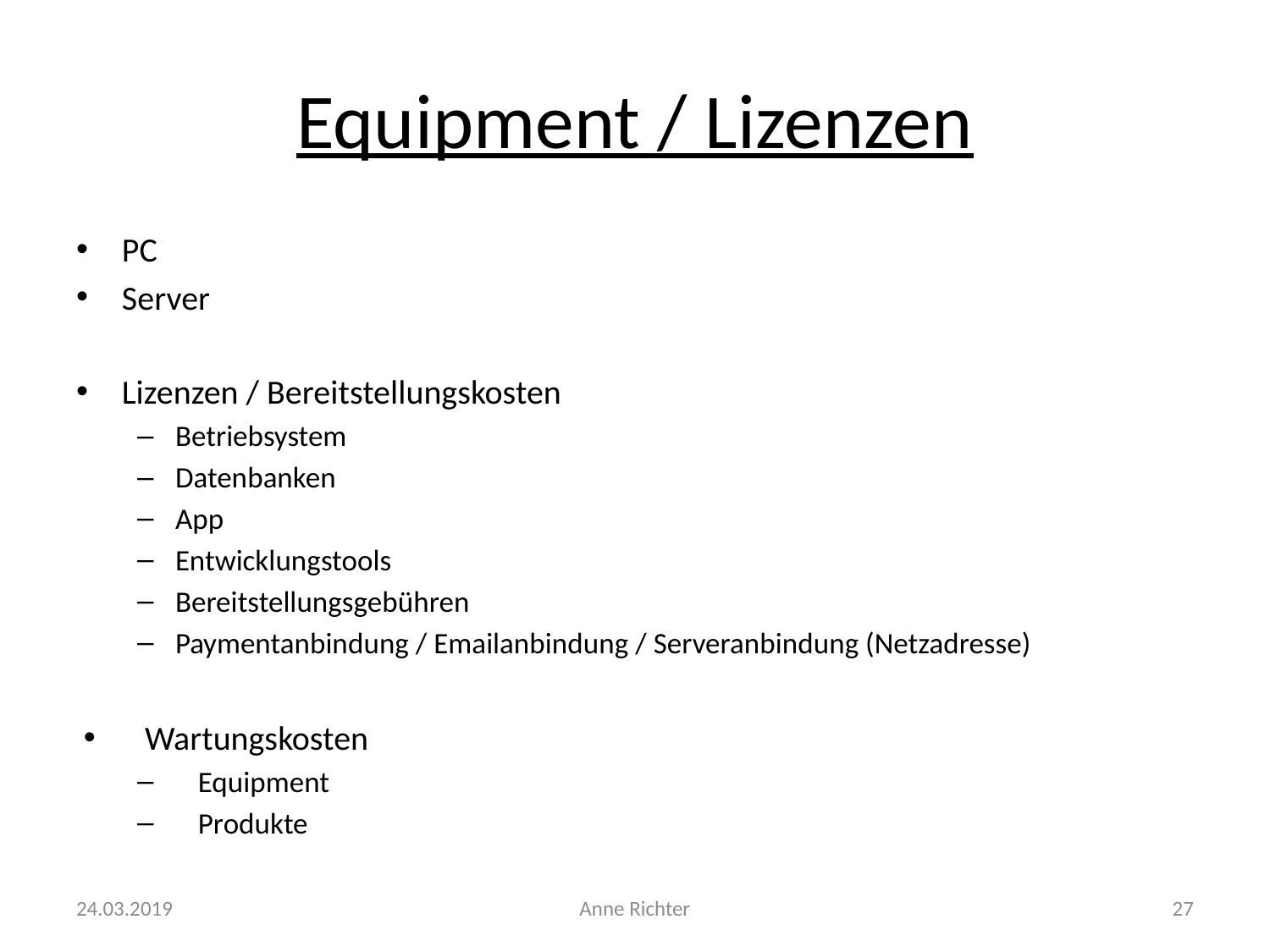

# Equipment / Lizenzen
PC
Server

Lizenzen / Bereitstellungskosten
Betriebsystem
Datenbanken
App
Entwicklungstools
Bereitstellungsgebühren
Paymentanbindung / Emailanbindung / Serveranbindung (Netzadresse)

Wartungskosten
Equipment
Produkte
24.03.2019
Anne Richter
27